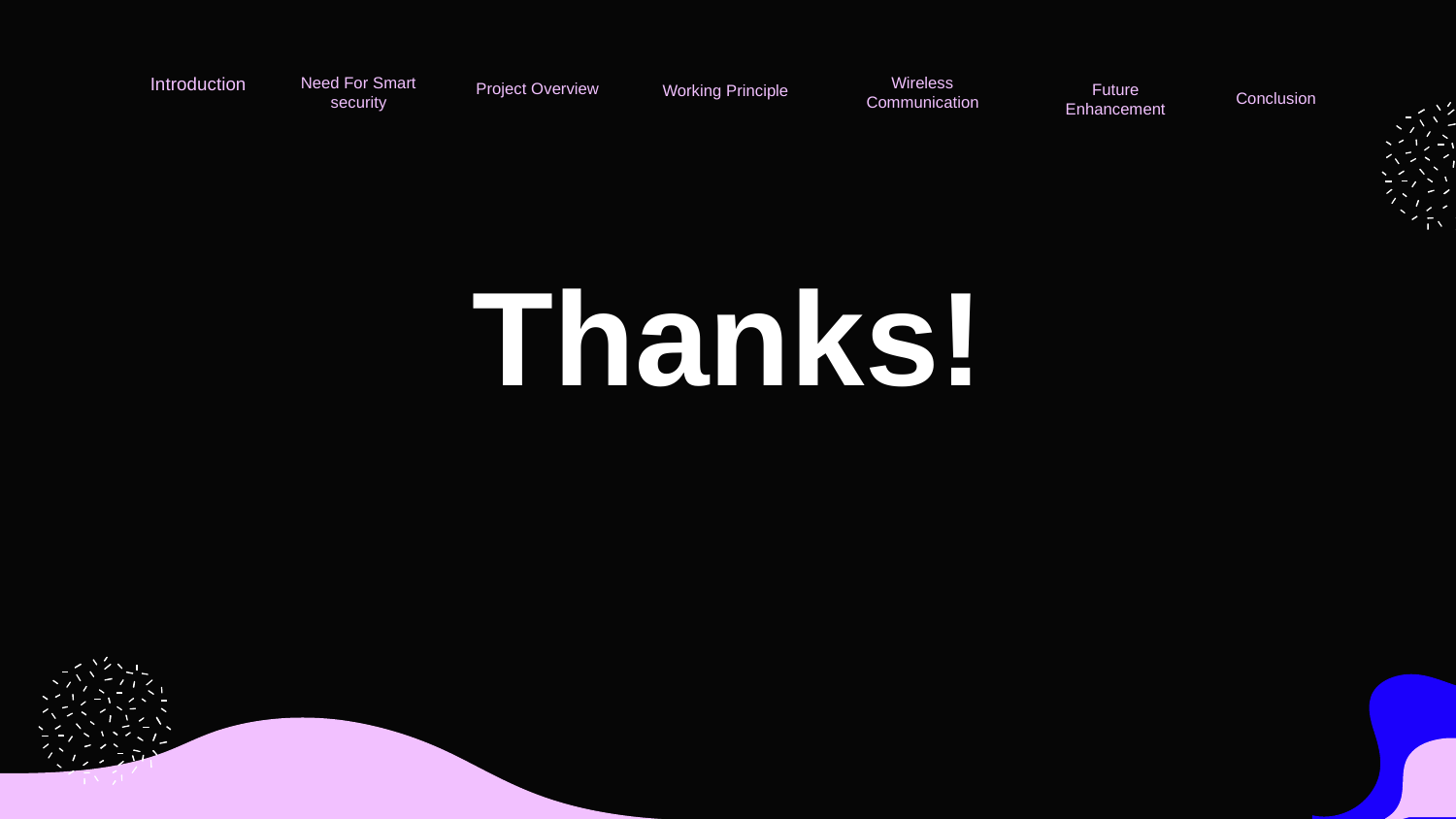

Introduction
Need For Smart security
Wireless Communication
Project Overview
Future Enhancement
Working Principle
Conclusion

# Thanks!